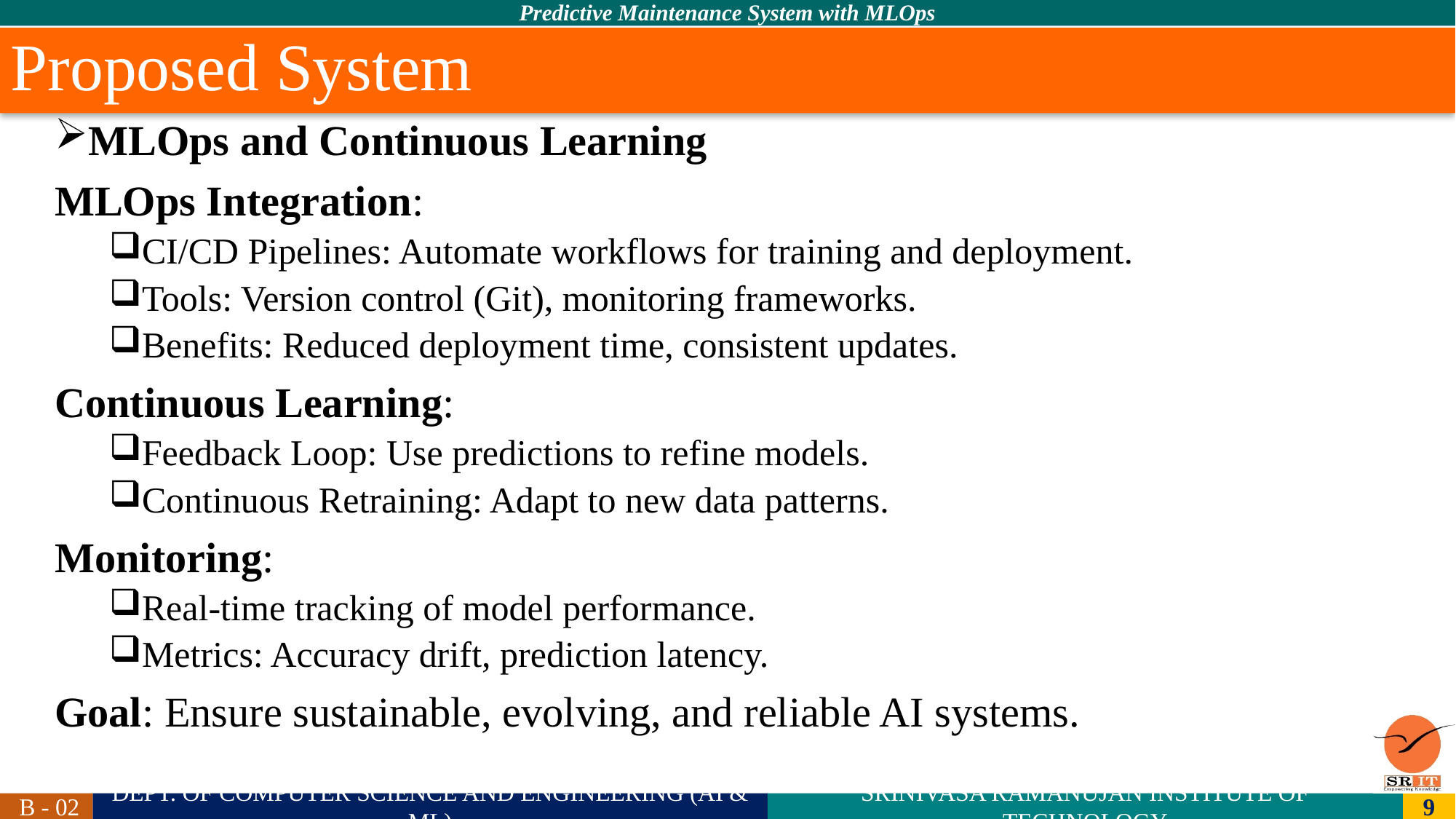

# Proposed System
MLOps and Continuous Learning
MLOps Integration:
CI/CD Pipelines: Automate workflows for training and deployment.
Tools: Version control (Git), monitoring frameworks.
Benefits: Reduced deployment time, consistent updates.
Continuous Learning:
Feedback Loop: Use predictions to refine models.
Continuous Retraining: Adapt to new data patterns.
Monitoring:
Real-time tracking of model performance.
Metrics: Accuracy drift, prediction latency.
Goal: Ensure sustainable, evolving, and reliable AI systems.